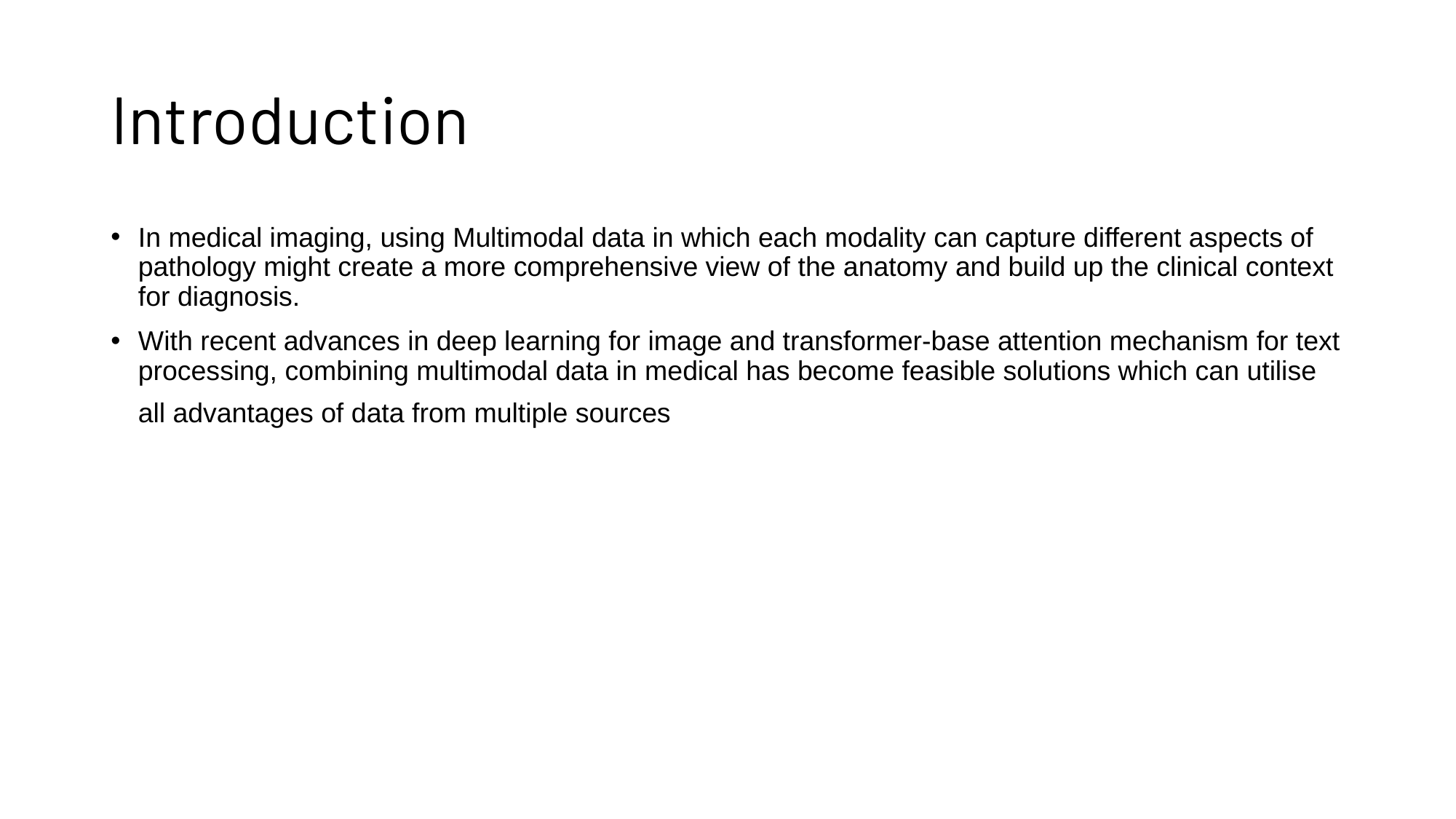

# Introduction
In medical imaging, using Multimodal data in which each modality can capture different aspects of pathology might create a more comprehensive view of the anatomy and build up the clinical context for diagnosis.
With recent advances in deep learning for image and transformer-base attention mechanism for text processing, combining multimodal data in medical has become feasible solutions which can utilise all advantages of data from multiple sources